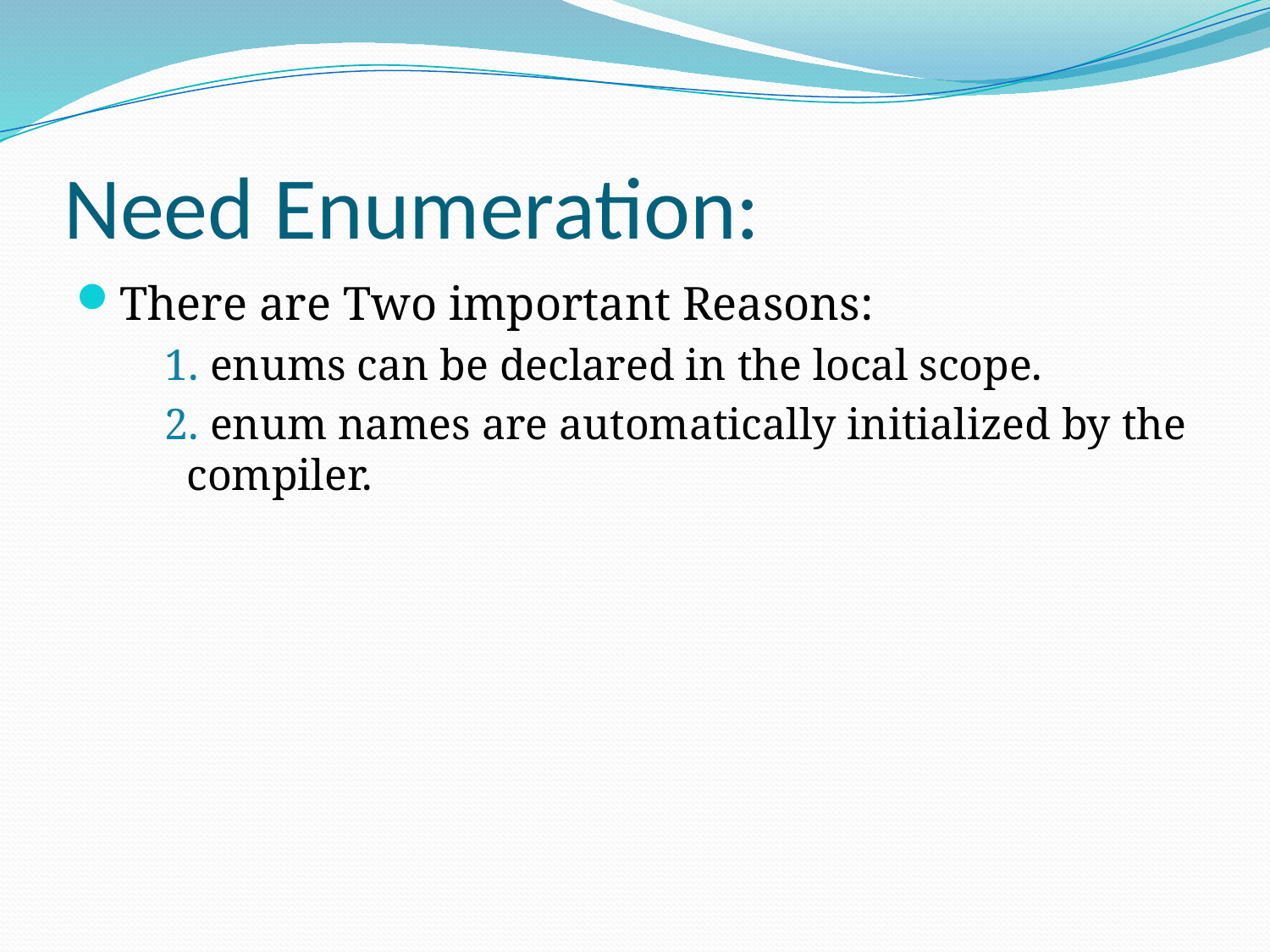

# Need Enumeration:
There are Two important Reasons:
	1. enums can be declared in the local scope.
	2. enum names are automatically initialized by the   compiler.